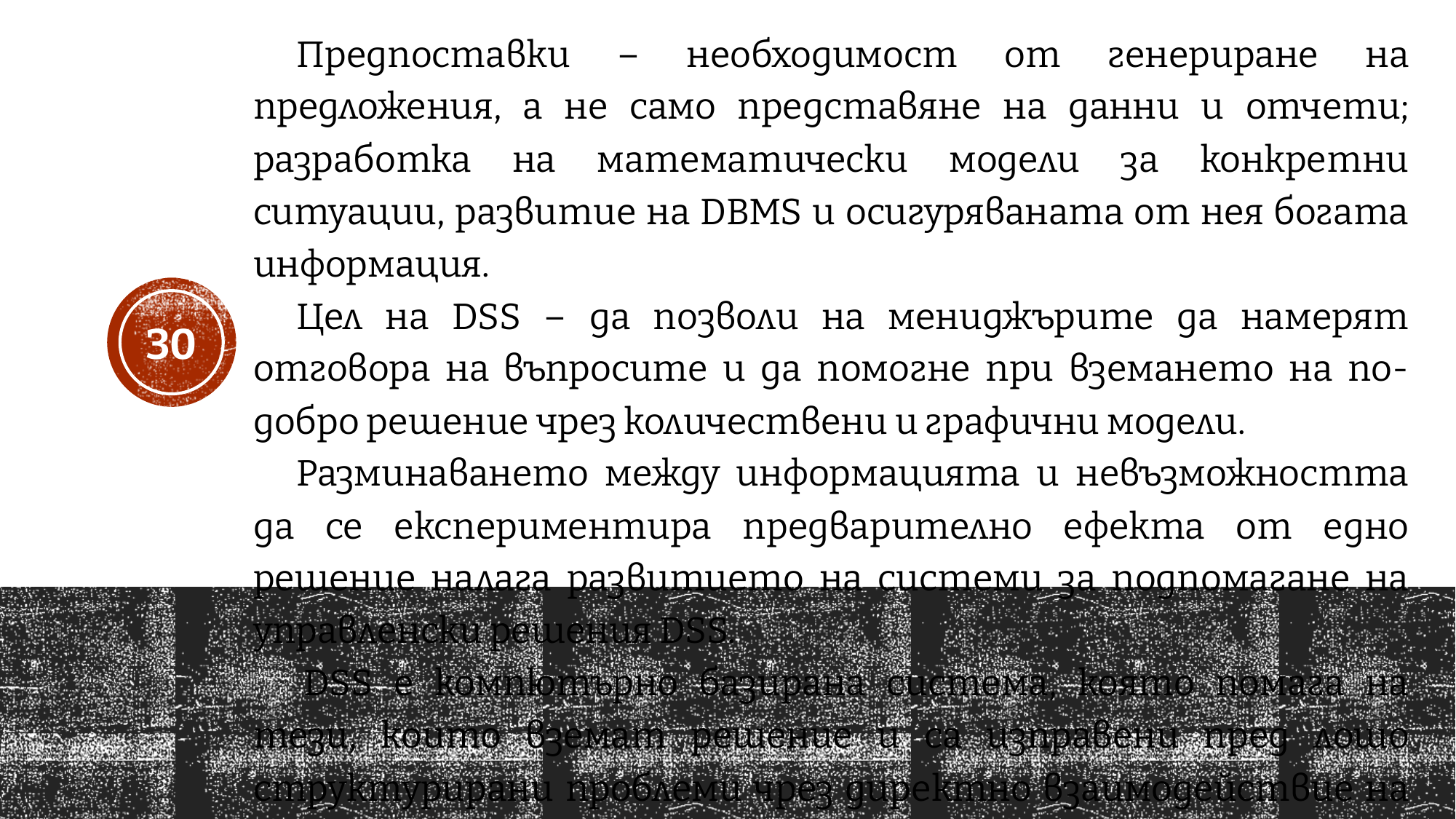

Предпоставки – необходимост от генериране на предложения, а не само представяне на данни и отчети; разработка на математически модели за конкретни ситуации, развитие на DBMS и осигуряваната от нея богата информация.
Цел на DSS – да позволи на мениджърите да намерят отговора на въпросите и да помогне при вземането на по-добро решение чрез количествени и графични модели.
Разминаването между информацията и невъзможността да се експериментира предварително ефекта от едно решение налага развитието на системи за подпомагане на управленски решения DSS.
 DSS е компютърно базирана система, която помага на тези, които вземат решение и са изправени пред лошо структурирани проблеми чрез директно взаимодействие на данните с аналитични модели.
30